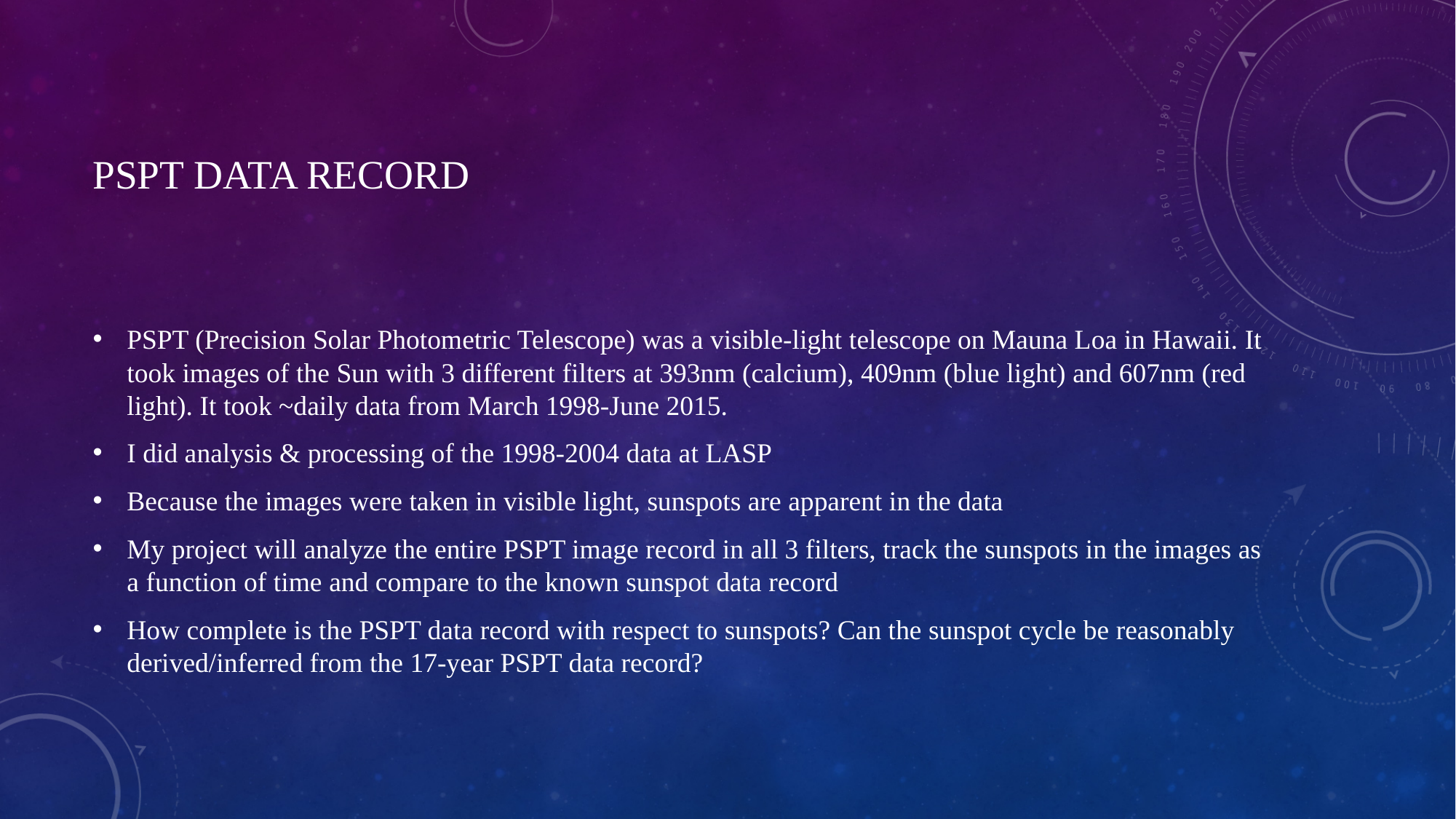

# PSPT data record
PSPT (Precision Solar Photometric Telescope) was a visible-light telescope on Mauna Loa in Hawaii. It took images of the Sun with 3 different filters at 393nm (calcium), 409nm (blue light) and 607nm (red light). It took ~daily data from March 1998-June 2015.
I did analysis & processing of the 1998-2004 data at LASP
Because the images were taken in visible light, sunspots are apparent in the data
My project will analyze the entire PSPT image record in all 3 filters, track the sunspots in the images as a function of time and compare to the known sunspot data record
How complete is the PSPT data record with respect to sunspots? Can the sunspot cycle be reasonably derived/inferred from the 17-year PSPT data record?